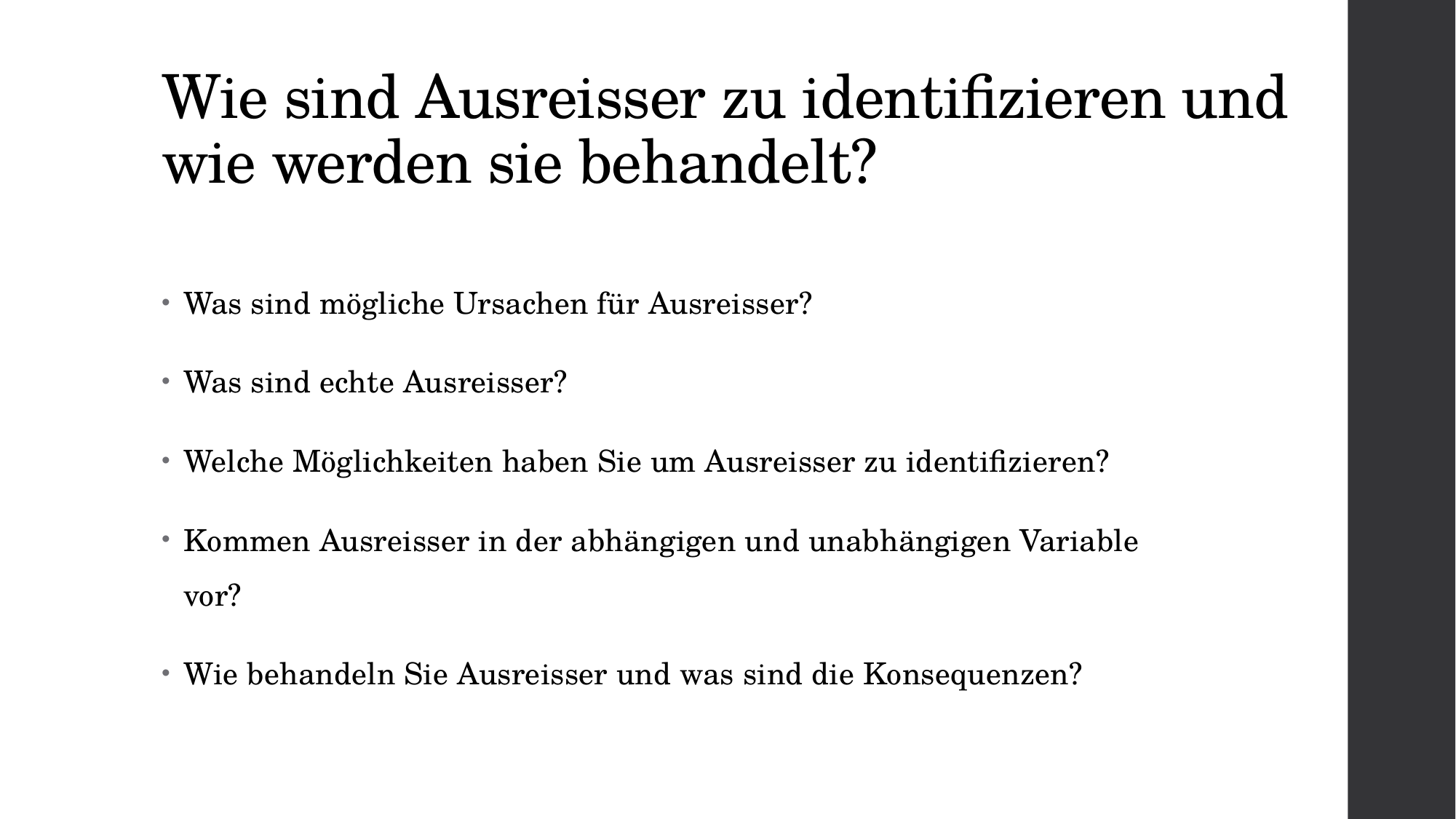

# Wie sind Ausreisser zu identifizieren und wie werden sie behandelt?
Was sind mögliche Ursachen für Ausreisser?
Was sind echte Ausreisser?
Welche Möglichkeiten haben Sie um Ausreisser zu identifizieren?
Kommen Ausreisser in der abhängigen und unabhängigen Variable vor?
Wie behandeln Sie Ausreisser und was sind die Konsequenzen?